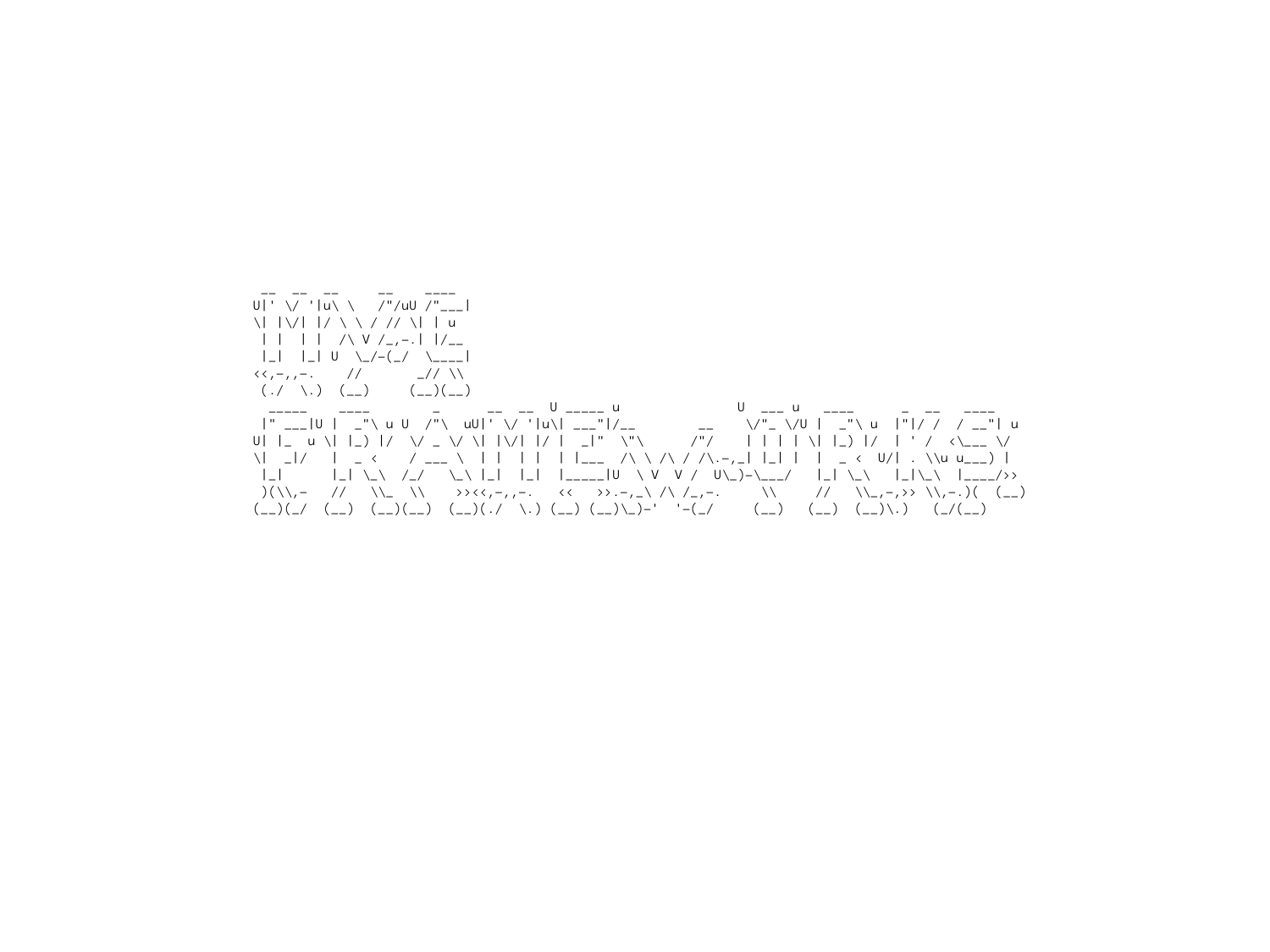

# __  __  __     __    ____ U|' \/ '|u\ \   /"/uU /"___| \| |\/| |/ \ \ / // \| | u | |  | |  /\ V /_,-.| |/__ |_|  |_| U  \_/-(_/  \____| <<,-,,-.    //       _// \\ (./  \.)  (__)     (__)(__) _____    ____        _      __  __  U _____ u               U  ___ u   ____      _  __   ____ |" ___|U |  _"\ u U  /"\  uU|' \/ '|u\| ___"|/__        __    \/"_ \/U |  _"\ u  |"|/ /  / __"| u U| |_  u \| |_) |/  \/ _ \/ \| |\/| |/ |  _|"  \"\      /"/    | | | | \| |_) |/  | ' /  <\___ \/ \|  _|/   |  _ <    / ___ \  | |  | |  | |___  /\ \ /\ / /\.-,_| |_| |  |  _ <  U/| . \\u u___) | |_|      |_| \_\  /_/   \_\ |_|  |_|  |_____|U  \ V  V /  U\_)-\___/   |_| \_\   |_|\_\  |____/>> )(\\,-   //   \\_  \\    >><<,-,,-.   <<   >>.-,_\ /\ /_,-.     \\     //   \\_,-,>> \\,-.)(  (__) (__)(_/  (__)  (__)(__)  (__)(./  \.) (__) (__)\_)-'  '-(_/     (__)   (__)  (__)\.)   (_/(__)